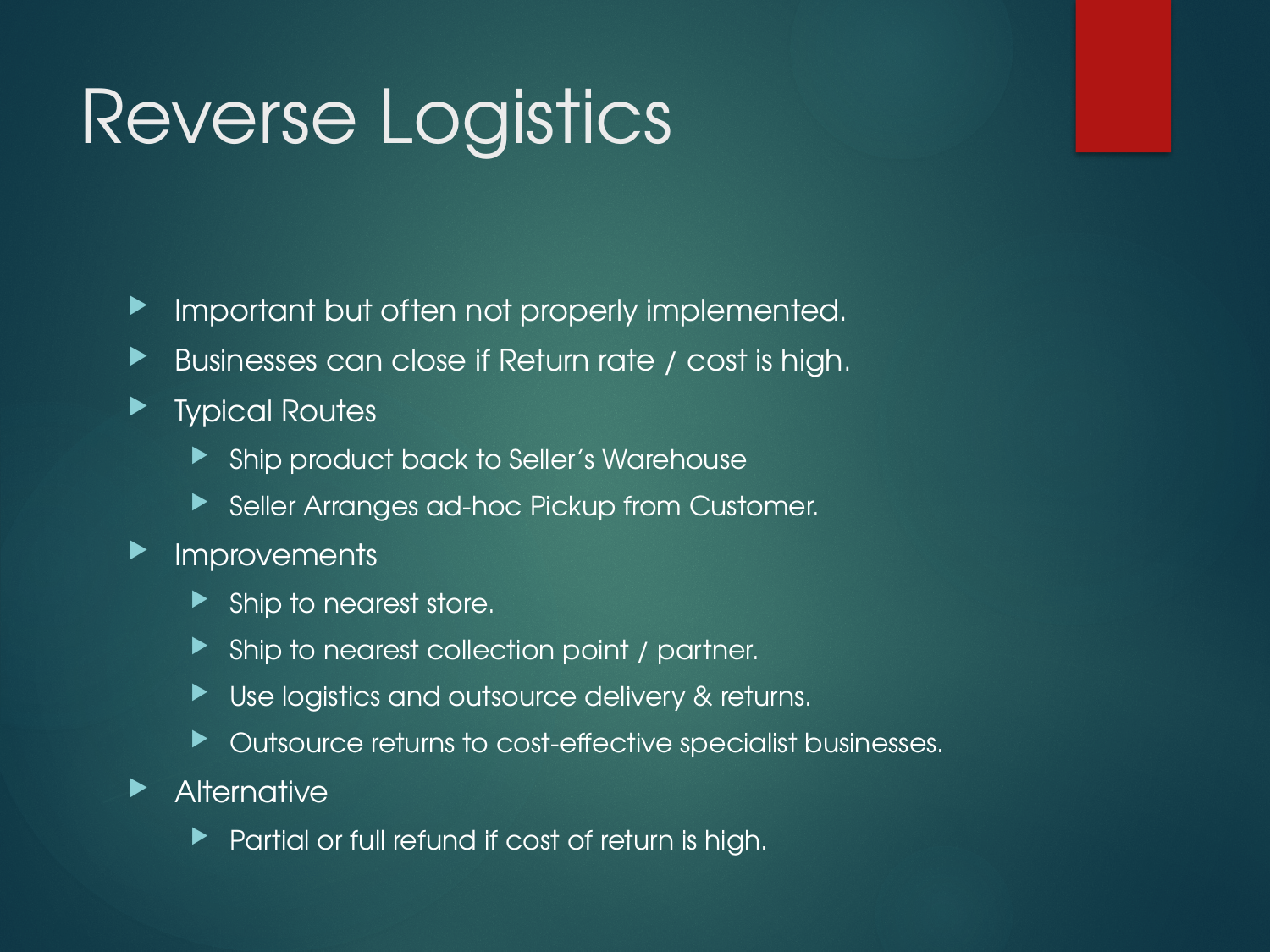

# Reverse Logistics
Important but often not properly implemented.
Businesses can close if Return rate / cost is high.
Typical Routes
Ship product back to Seller’s Warehouse
Seller Arranges ad-hoc Pickup from Customer.
Improvements
Ship to nearest store.
Ship to nearest collection point / partner.
Use logistics and outsource delivery & returns.
Outsource returns to cost-effective specialist businesses.
Alternative
Partial or full refund if cost of return is high.